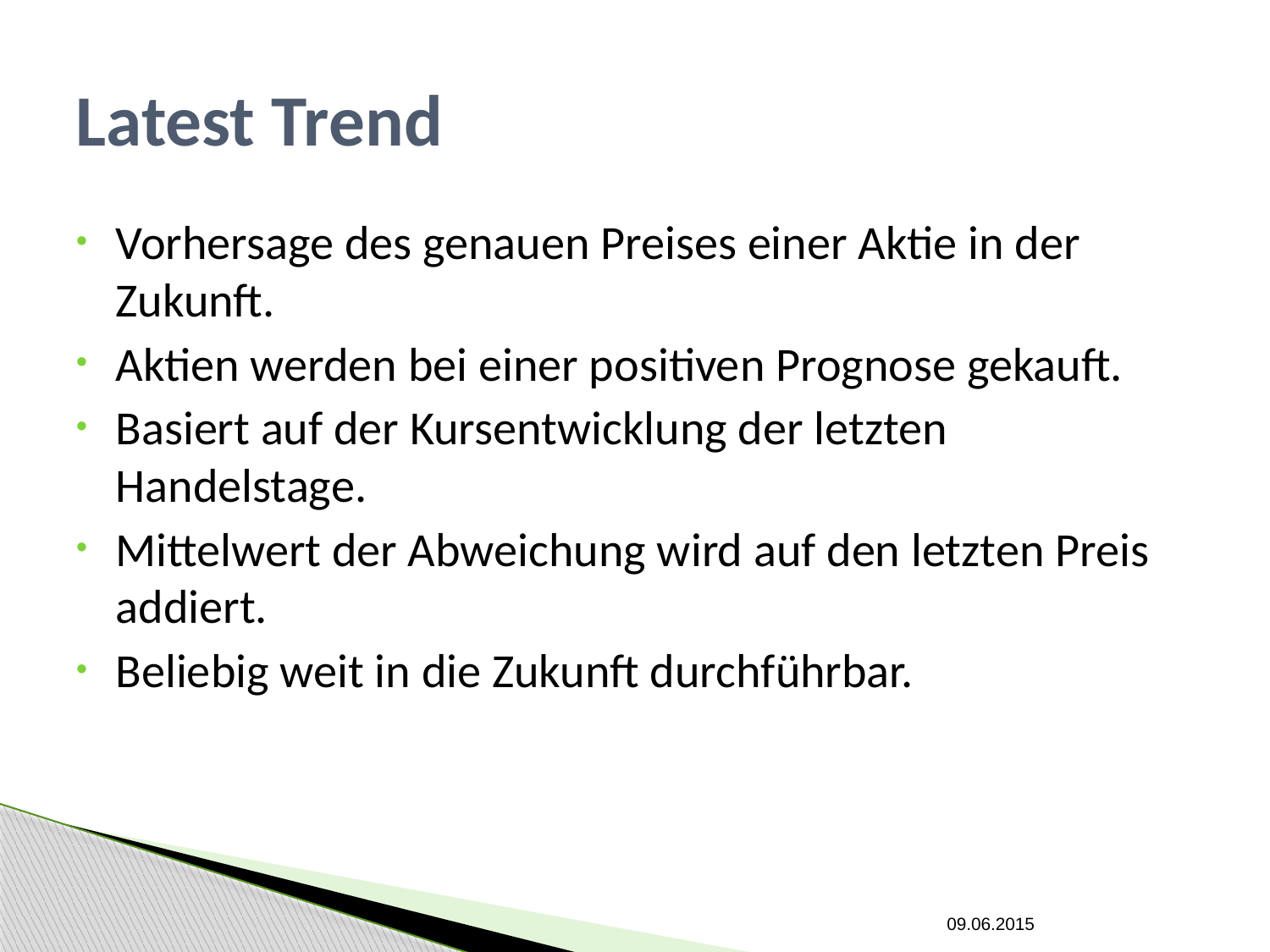

# Latest Trend
Vorhersage des genauen Preises einer Aktie in der Zukunft.
Aktien werden bei einer positiven Prognose gekauft.
Basiert auf der Kursentwicklung der letzten Handelstage.
Mittelwert der Abweichung wird auf den letzten Preis addiert.
Beliebig weit in die Zukunft durchführbar.
09.06.2015